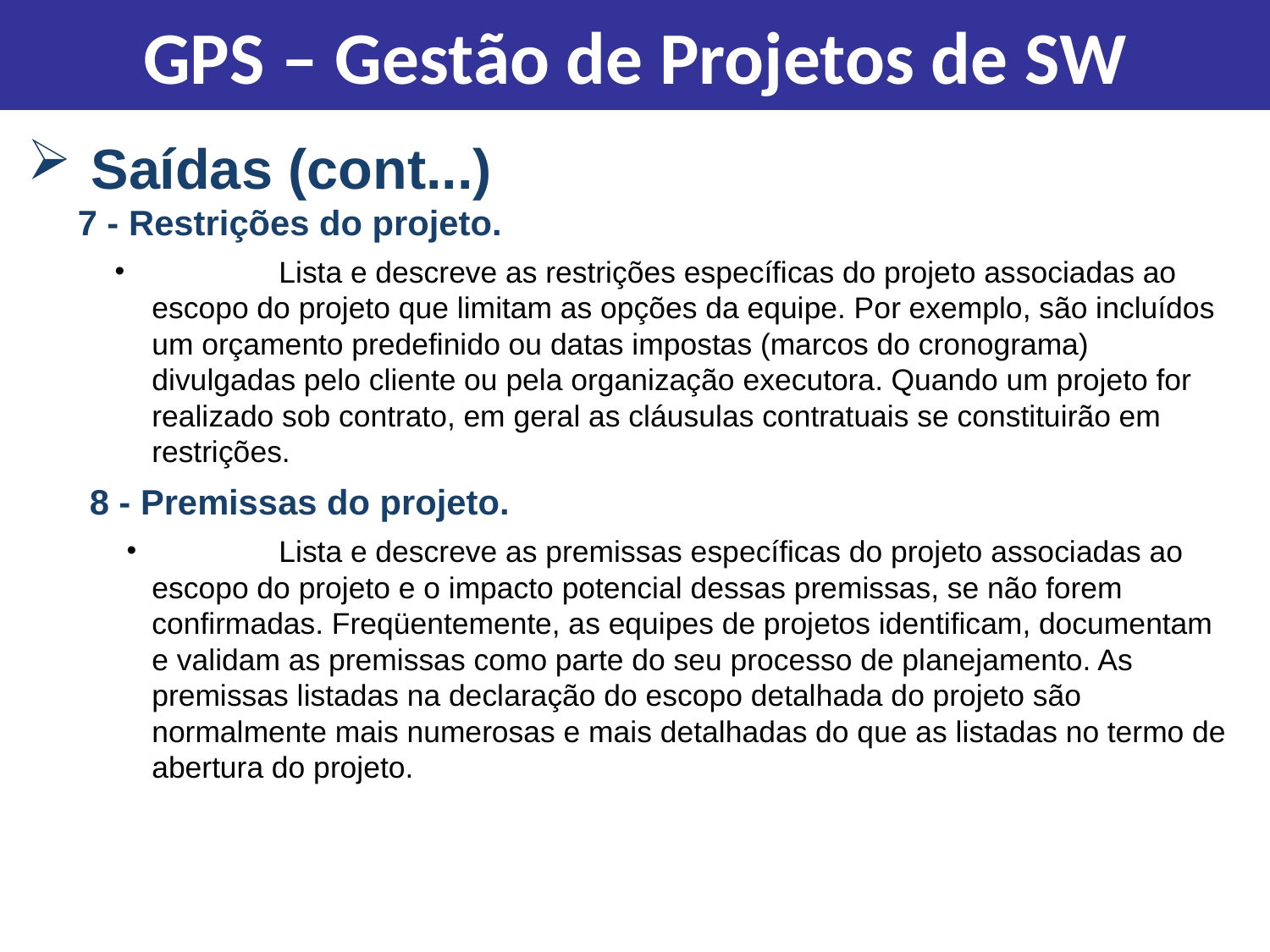

GPS – Gestão de Projetos de SW
Saídas (cont...)
7 - Restrições do projeto.
	Lista e descreve as restrições específicas do projeto associadas ao escopo do projeto que limitam as opções da equipe. Por exemplo, são incluídos um orçamento predefinido ou datas impostas (marcos do cronograma) divulgadas pelo cliente ou pela organização executora. Quando um projeto for realizado sob contrato, em geral as cláusulas contratuais se constituirão em restrições.
8 - Premissas do projeto.
	Lista e descreve as premissas específicas do projeto associadas ao escopo do projeto e o impacto potencial dessas premissas, se não forem confirmadas. Freqüentemente, as equipes de projetos identificam, documentam e validam as premissas como parte do seu processo de planejamento. As premissas listadas na declaração do escopo detalhada do projeto são normalmente mais numerosas e mais detalhadas do que as listadas no termo de abertura do projeto.